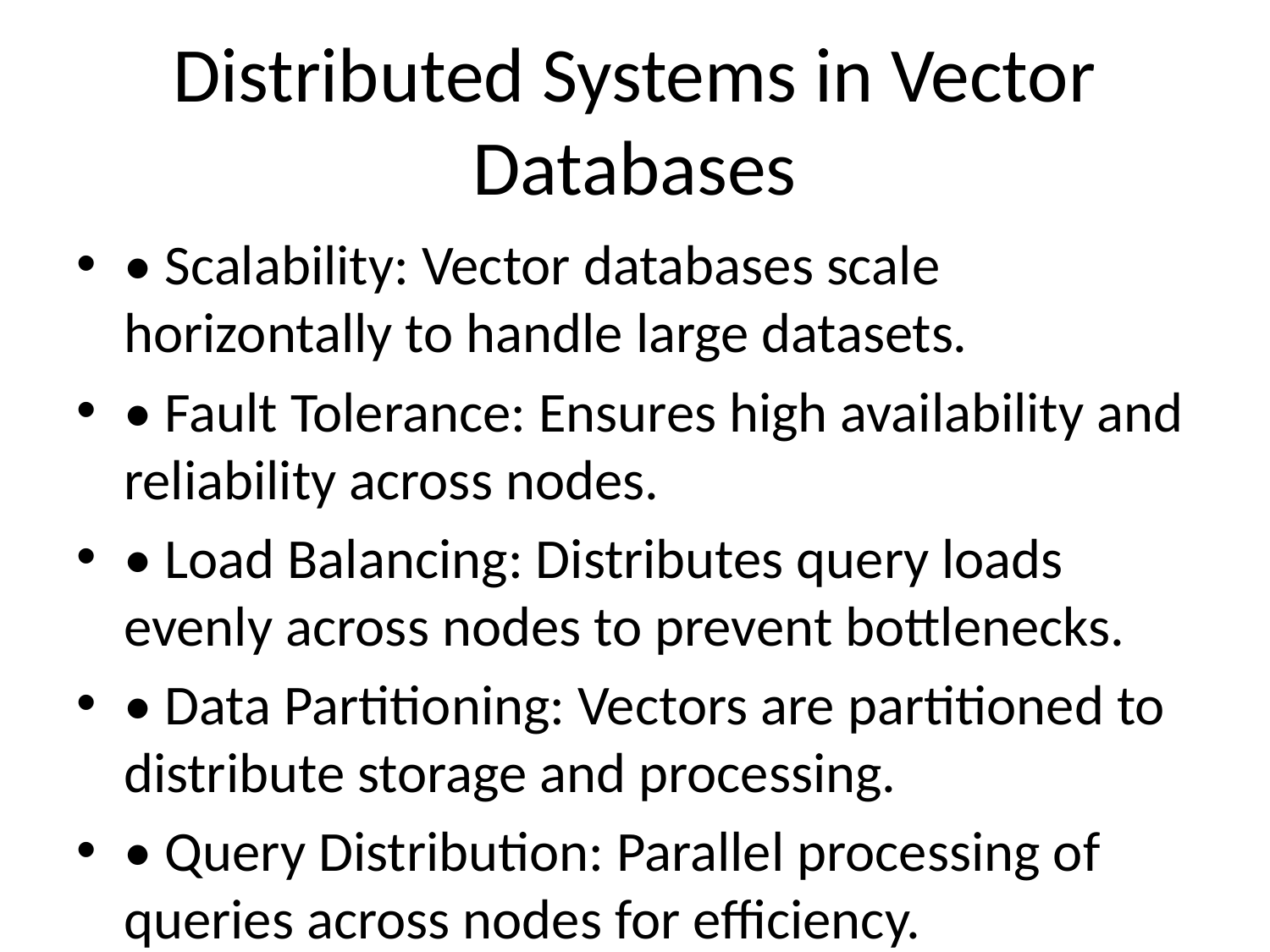

# Distributed Systems in Vector Databases
• Scalability: Vector databases scale horizontally to handle large datasets.
• Fault Tolerance: Ensures high availability and reliability across nodes.
• Load Balancing: Distributes query loads evenly across nodes to prevent bottlenecks.
• Data Partitioning: Vectors are partitioned to distribute storage and processing.
• Query Distribution: Parallel processing of queries across nodes for efficiency.